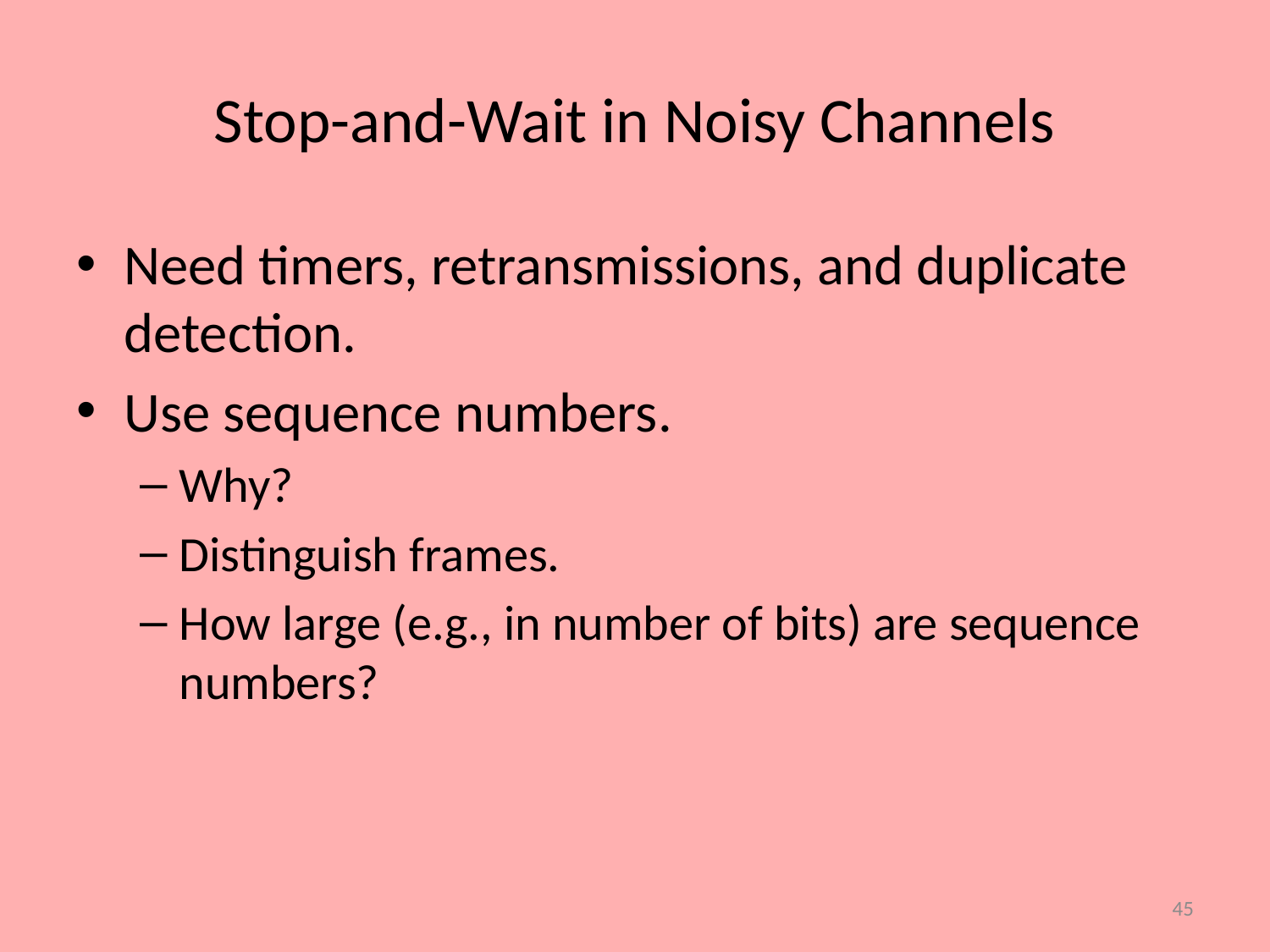

# Stop-and-Wait in Noisy Channels
Need timers, retransmissions, and duplicate detection.
Use sequence numbers.
Why?
Distinguish frames.
How large (e.g., in number of bits) are sequence numbers?
45